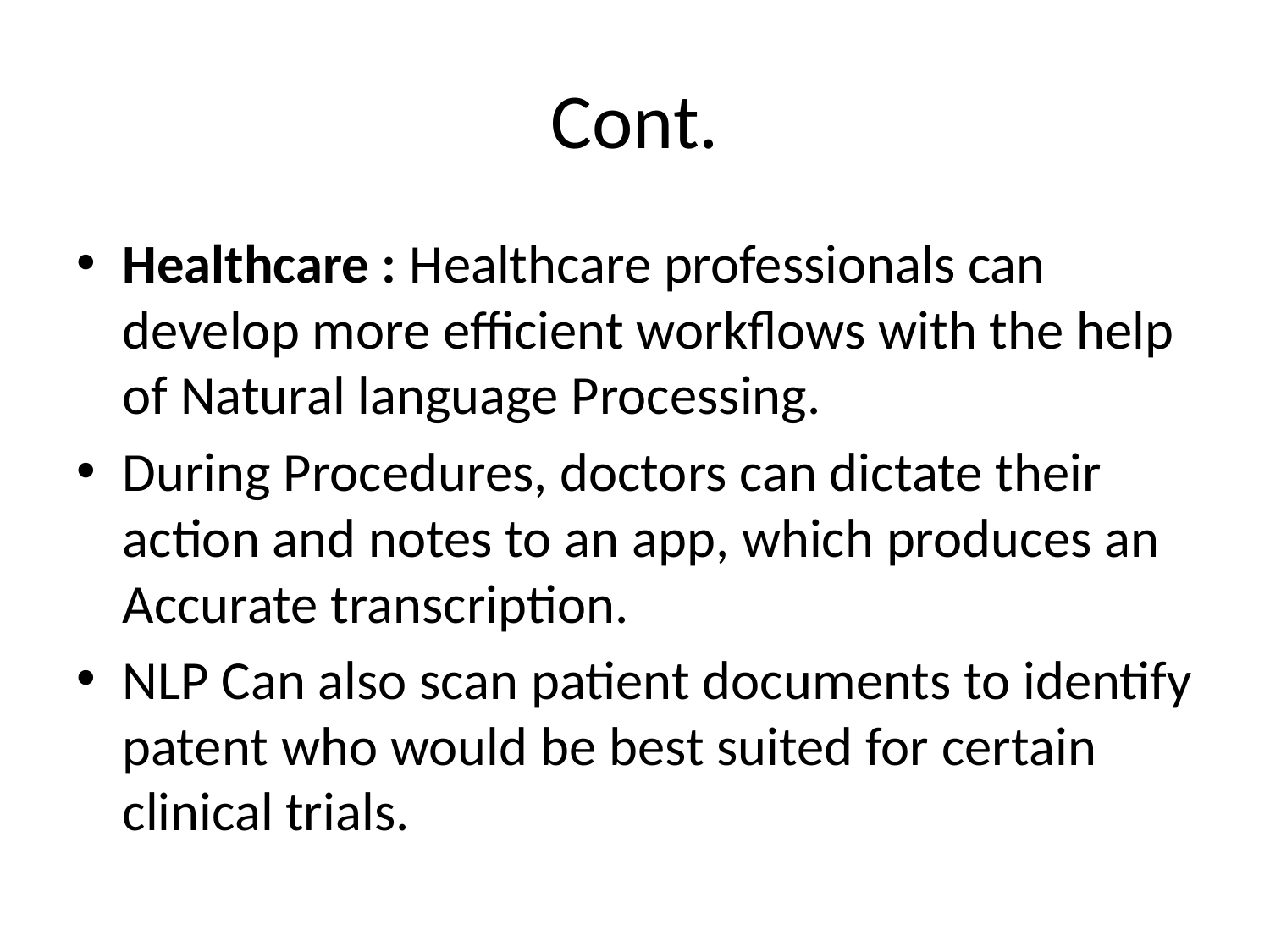

# Cont.
Healthcare : Healthcare professionals can develop more efficient workflows with the help of Natural language Processing.
During Procedures, doctors can dictate their action and notes to an app, which produces an Accurate transcription.
NLP Can also scan patient documents to identify patent who would be best suited for certain clinical trials.